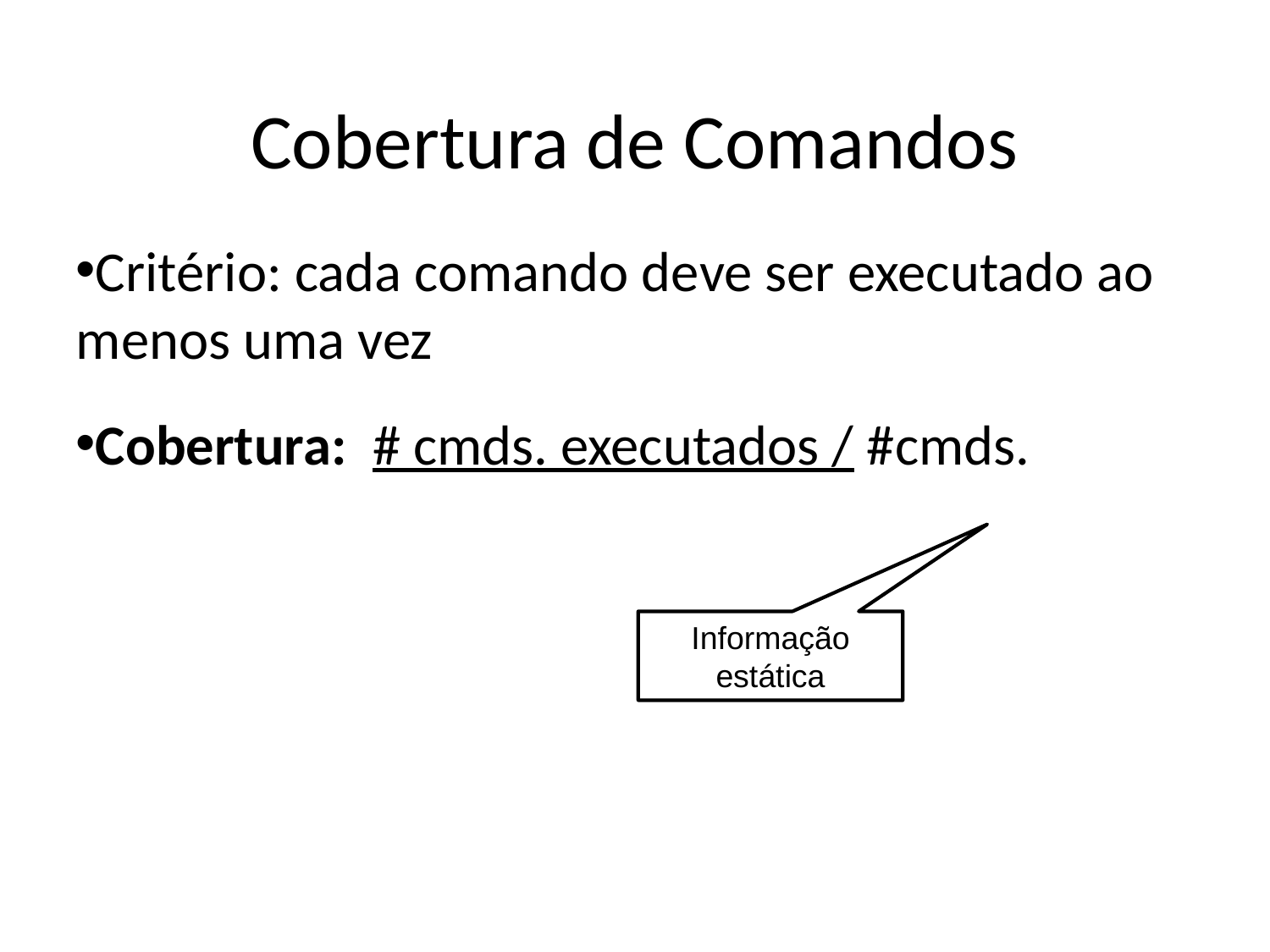

Cobertura de Comandos
Critério: cada comando deve ser executado ao menos uma vez

Cobertura:  # cmds. executados / #cmds.
Informação estática